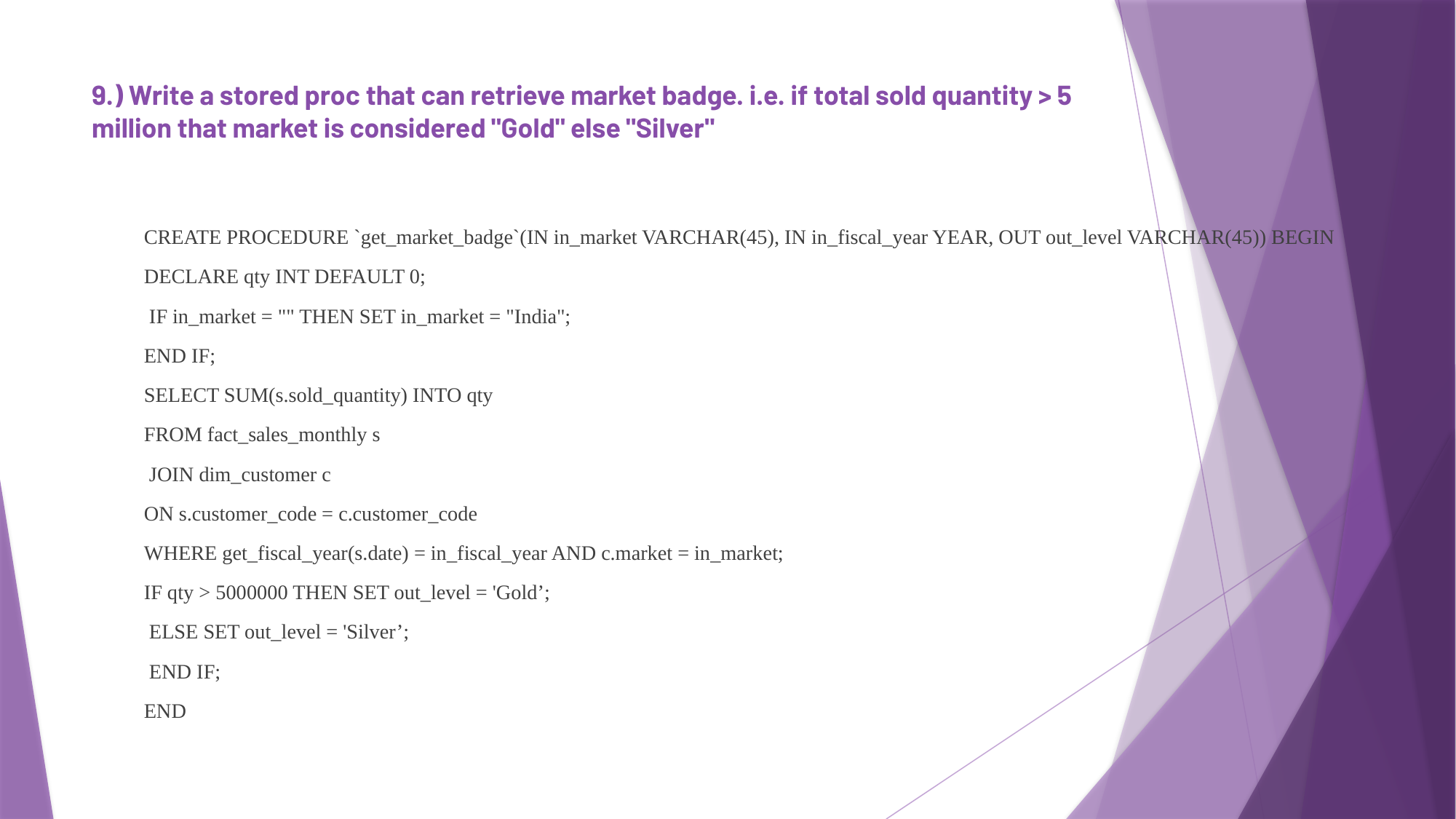

# 9.) Write a stored proc that can retrieve market badge. i.e. if total sold quantity > 5 million that market is considered "Gold" else "Silver"
CREATE PROCEDURE `get_market_badge`(IN in_market VARCHAR(45), IN in_fiscal_year YEAR, OUT out_level VARCHAR(45)) BEGIN
DECLARE qty INT DEFAULT 0;
 IF in_market = "" THEN SET in_market = "India";
END IF;
SELECT SUM(s.sold_quantity) INTO qty
FROM fact_sales_monthly s
 JOIN dim_customer c
ON s.customer_code = c.customer_code
WHERE get_fiscal_year(s.date) = in_fiscal_year AND c.market = in_market;
IF qty > 5000000 THEN SET out_level = 'Gold’;
 ELSE SET out_level = 'Silver’;
 END IF;
END